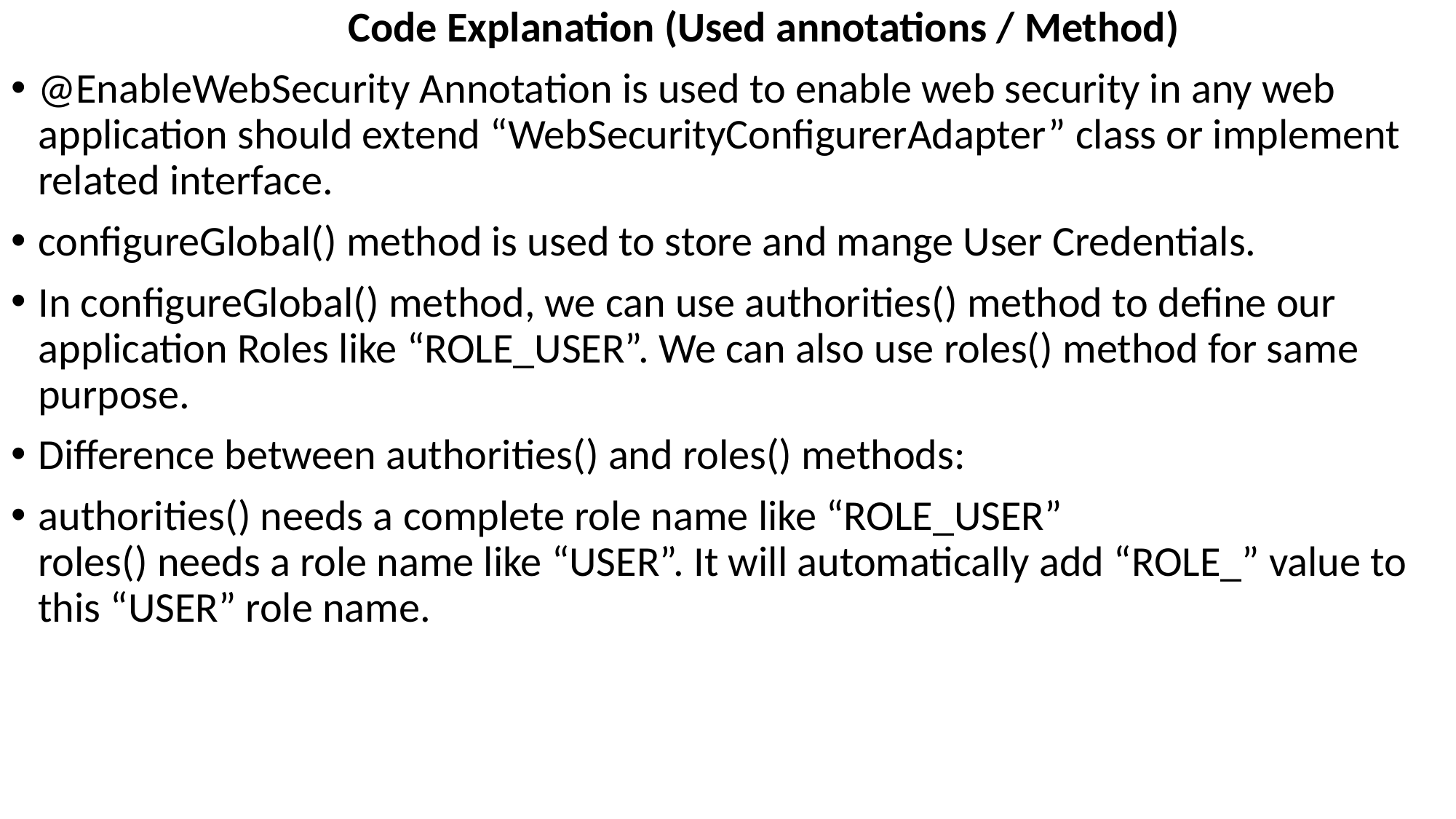

Code Explanation (Used annotations / Method)
@EnableWebSecurity Annotation is used to enable web security in any web application should extend “WebSecurityConfigurerAdapter” class or implement related interface.
configureGlobal() method is used to store and mange User Credentials.
In configureGlobal() method, we can use authorities() method to define our application Roles like “ROLE_USER”. We can also use roles() method for same purpose.
Difference between authorities() and roles() methods:
authorities() needs a complete role name like “ROLE_USER”
roles() needs a role name like “USER”. It will automatically add “ROLE_” value to this “USER” role name.